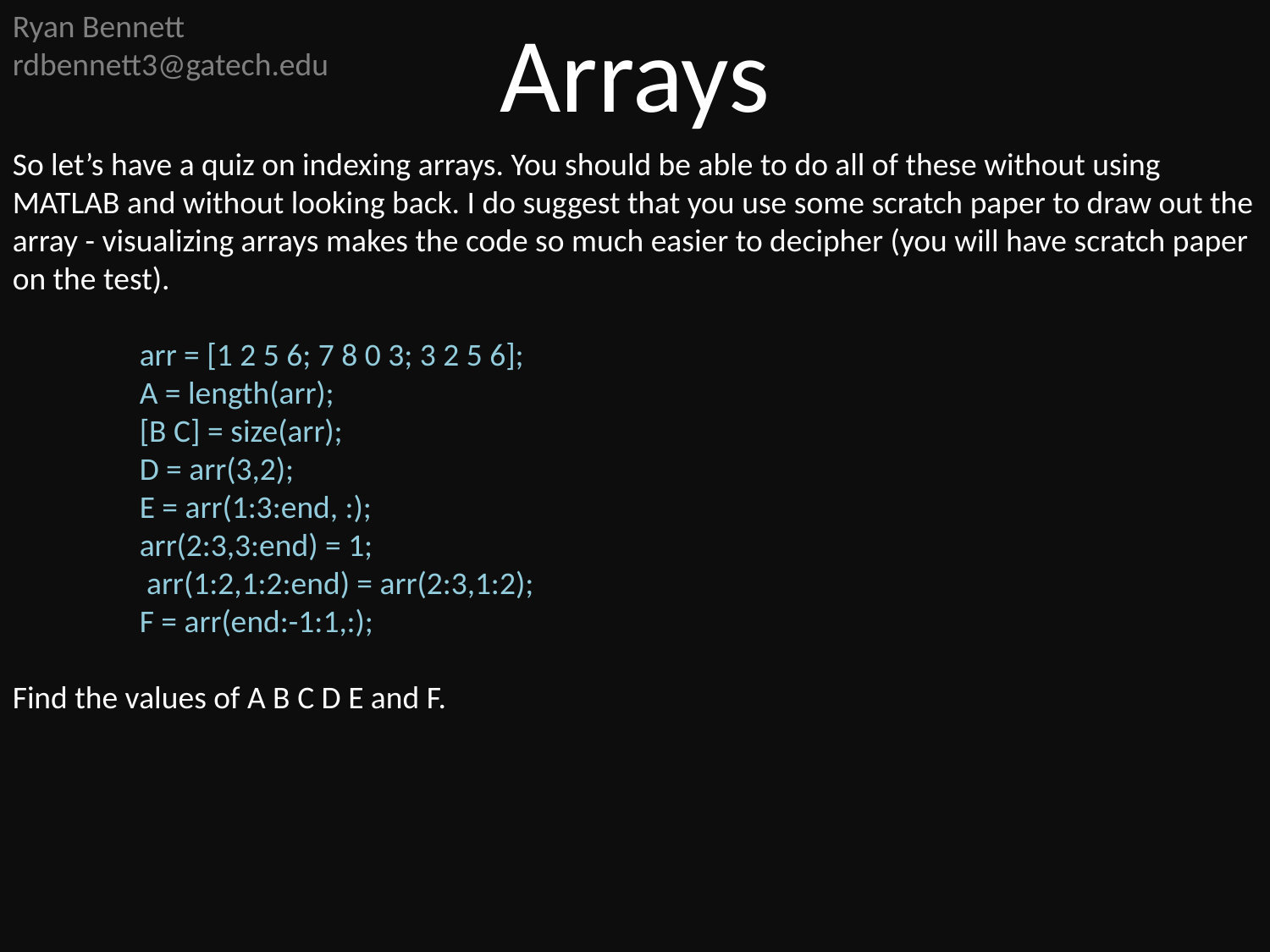

Ryan Bennett
rdbennett3@gatech.edu
Arrays
So let’s have a quiz on indexing arrays. You should be able to do all of these without using MATLAB and without looking back. I do suggest that you use some scratch paper to draw out the array - visualizing arrays makes the code so much easier to decipher (you will have scratch paper on the test).

	arr = [1 2 5 6; 7 8 0 3; 3 2 5 6];
	A = length(arr);
	[B C] = size(arr);
	D = arr(3,2);
	E = arr(1:3:end, :);
	arr(2:3,3:end) = 1;
	 arr(1:2,1:2:end) = arr(2:3,1:2);
	F = arr(end:-1:1,:);

Find the values of A B C D E and F.